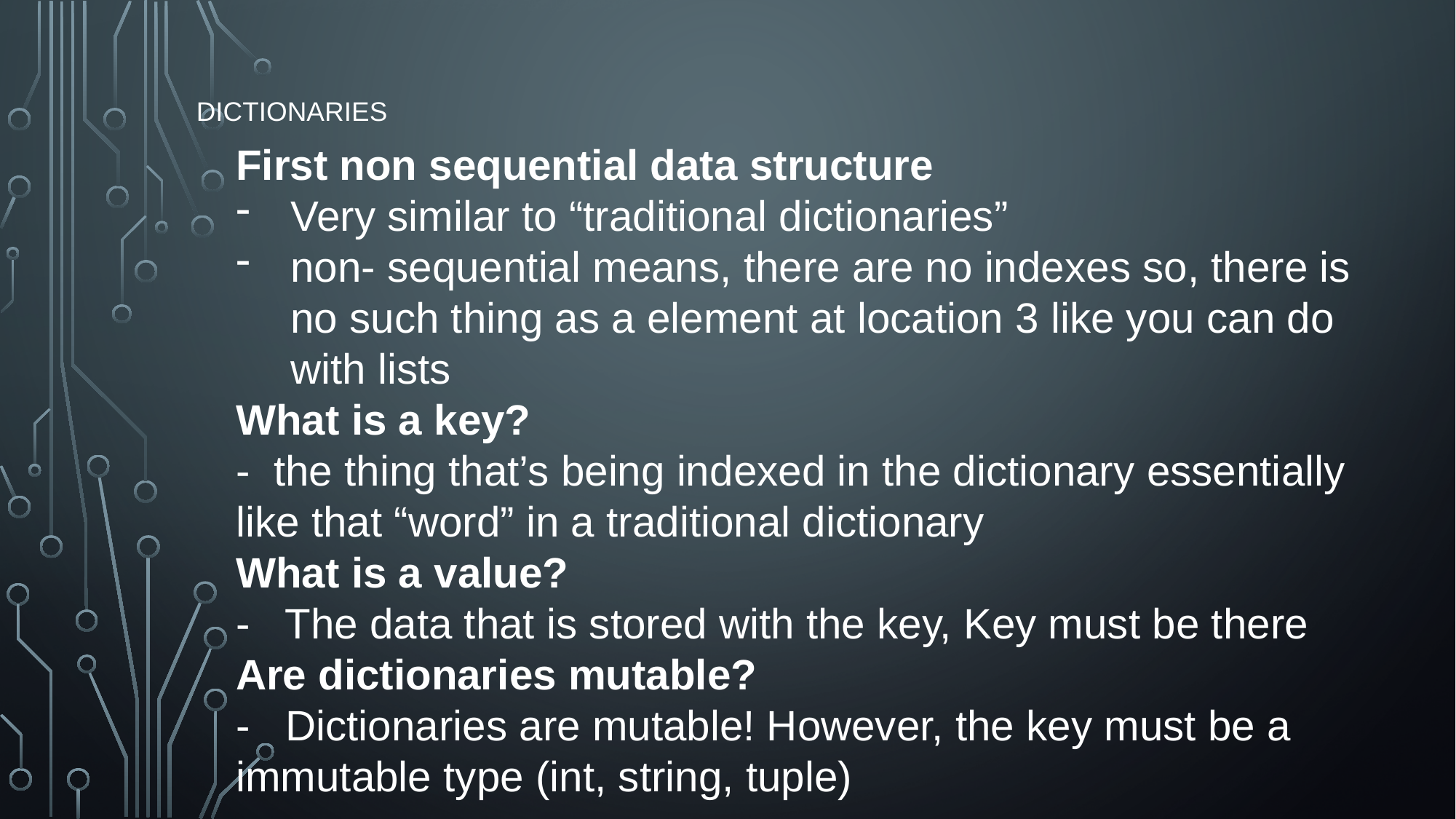

# Dictionaries
First non sequential data structure
Very similar to “traditional dictionaries”
non- sequential means, there are no indexes so, there is no such thing as a element at location 3 like you can do with lists
What is a key?
-  the thing that’s being indexed in the dictionary essentially like that “word” in a traditional dictionary
What is a value?
-   The data that is stored with the key, Key must be there
Are dictionaries mutable?
-   Dictionaries are mutable! However, the key must be a immutable type (int, string, tuple)